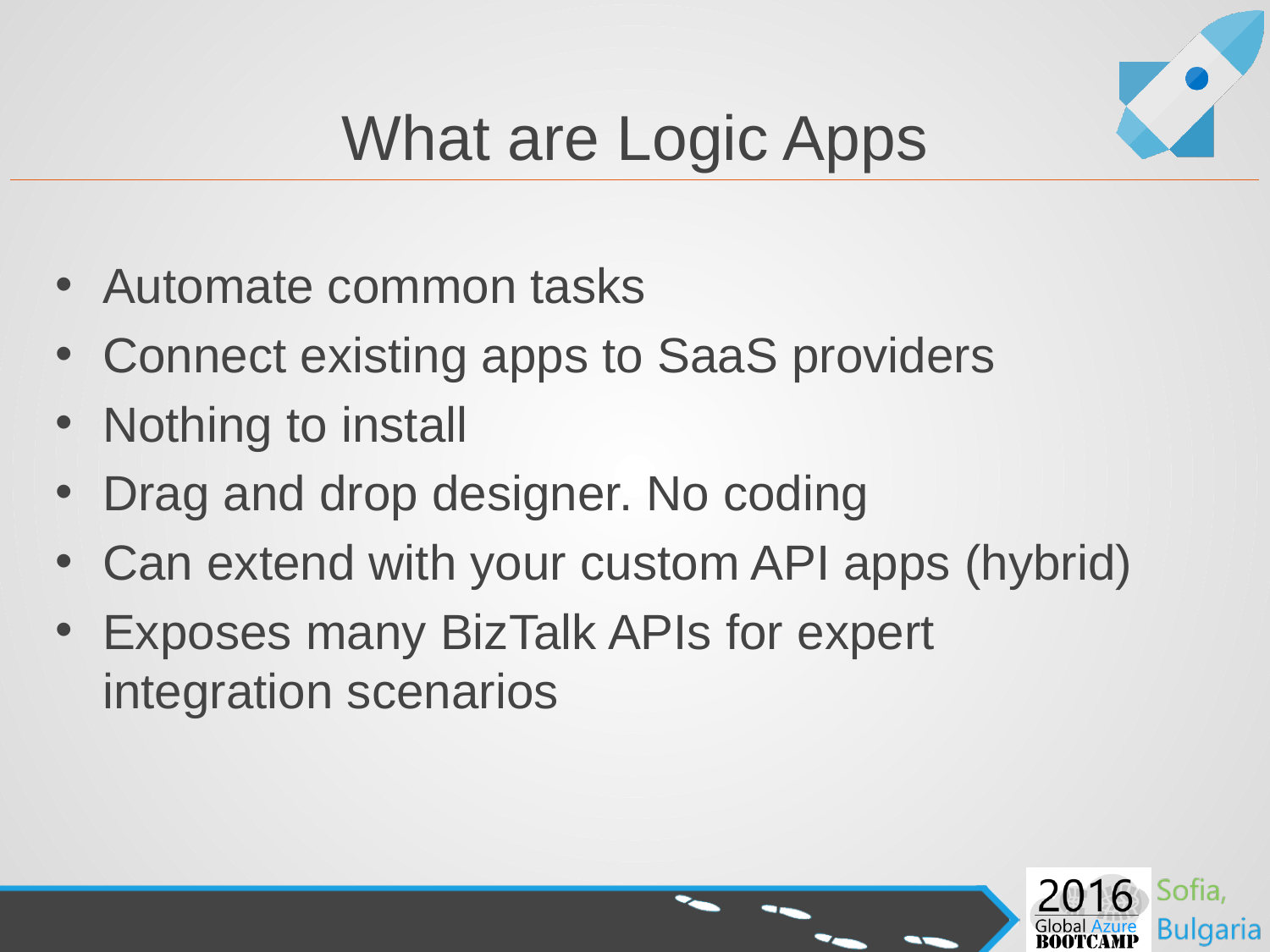

# What are Logic Apps
Automate common tasks
Connect existing apps to SaaS providers
Nothing to install
Drag and drop designer. No coding
Can extend with your custom API apps (hybrid)
Exposes many BizTalk APIs for expert integration scenarios